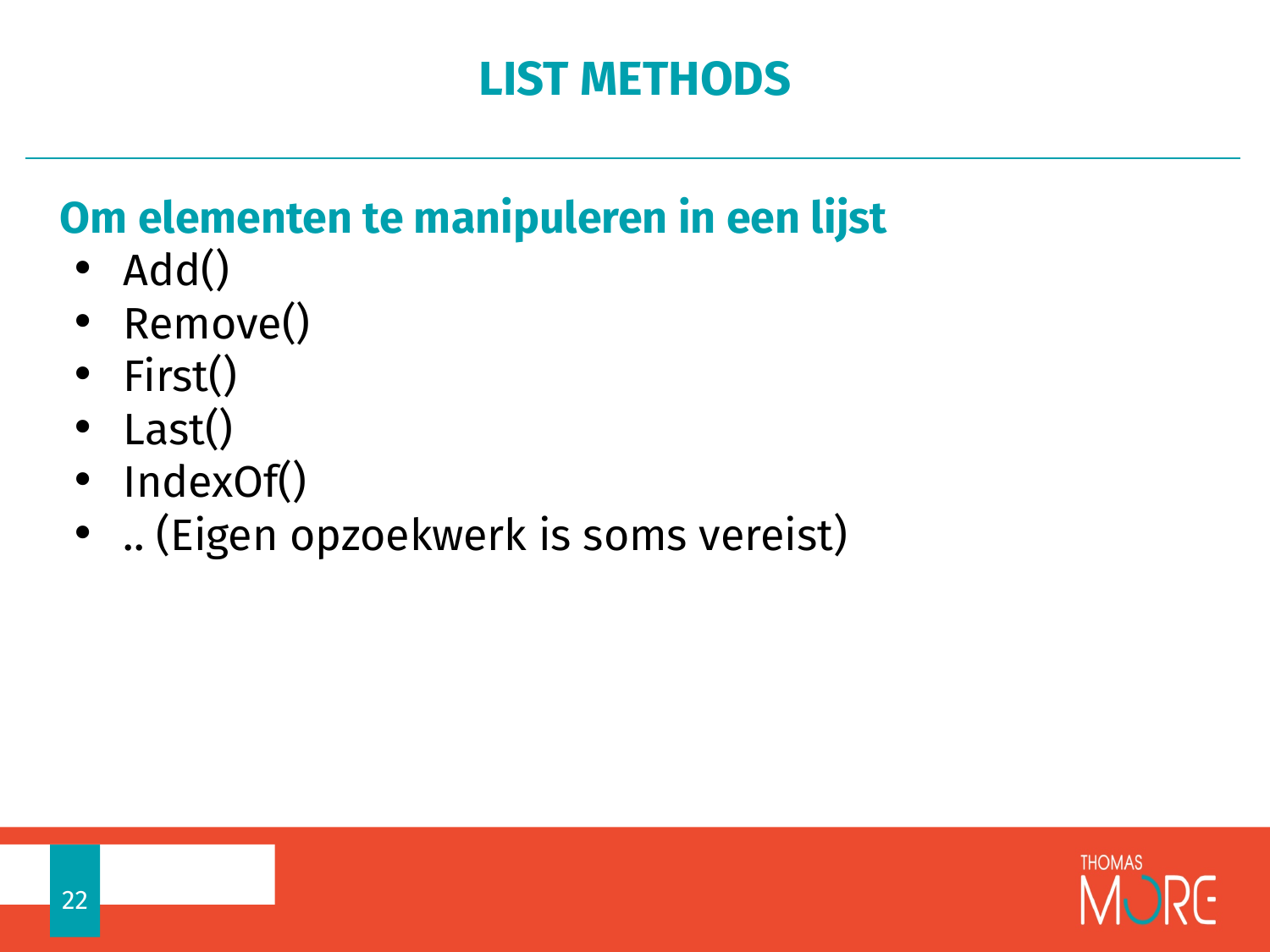

# LIST METHODS
Om elementen te manipuleren in een lijst
Add()
Remove()
First()
Last()
IndexOf()
.. (Eigen opzoekwerk is soms vereist)

22